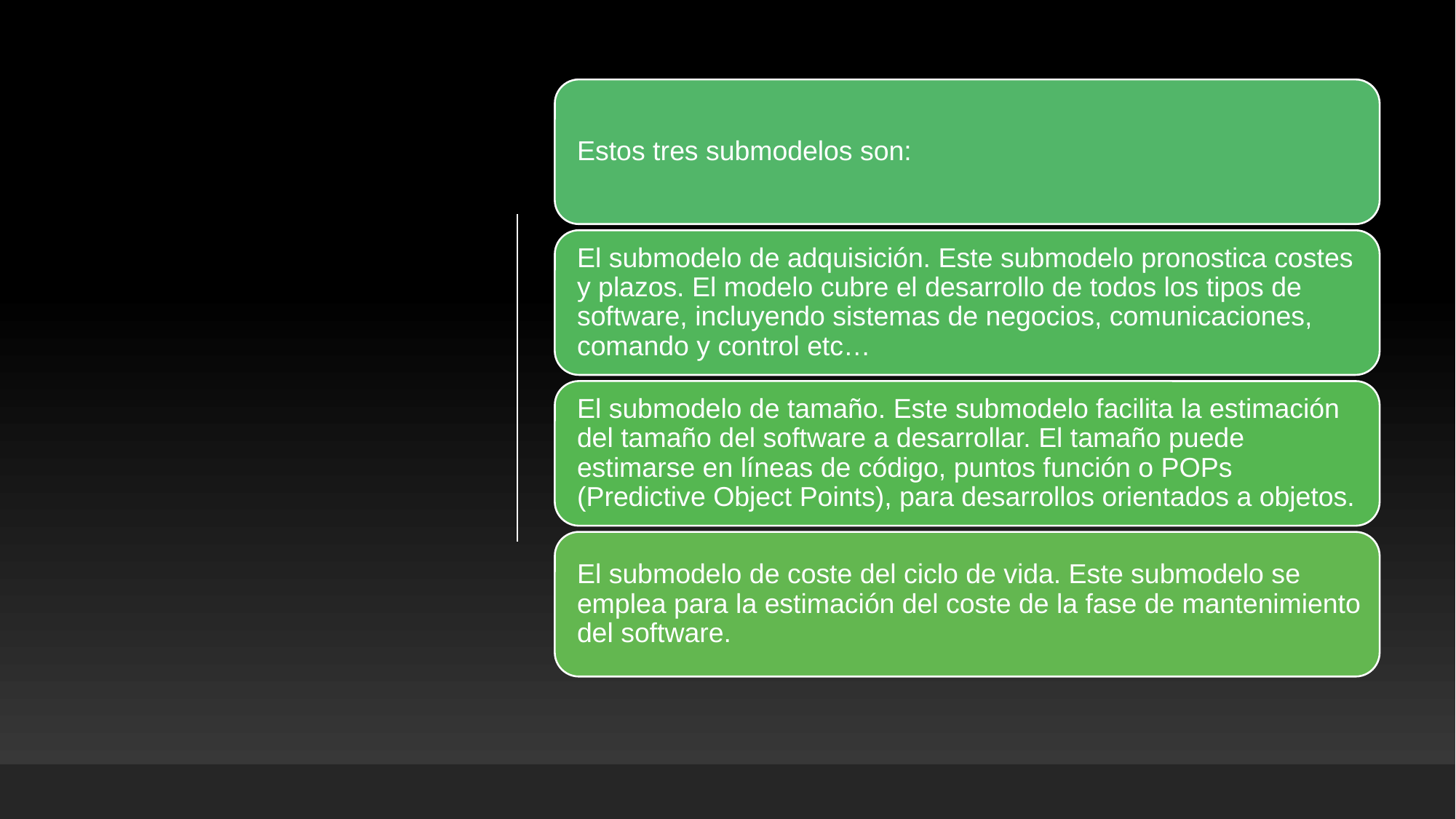

Estos tres submodelos son:
El submodelo de adquisición. Este submodelo pronostica costes y plazos. El modelo cubre el desarrollo de todos los tipos de software, incluyendo sistemas de negocios, comunicaciones, comando y control etc…
El submodelo de tamaño. Este submodelo facilita la estimación del tamaño del software a desarrollar. El tamaño puede estimarse en líneas de código, puntos función o POPs (Predictive Object Points), para desarrollos orientados a objetos.
El submodelo de coste del ciclo de vida. Este submodelo se emplea para la estimación del coste de la fase de mantenimiento del software.